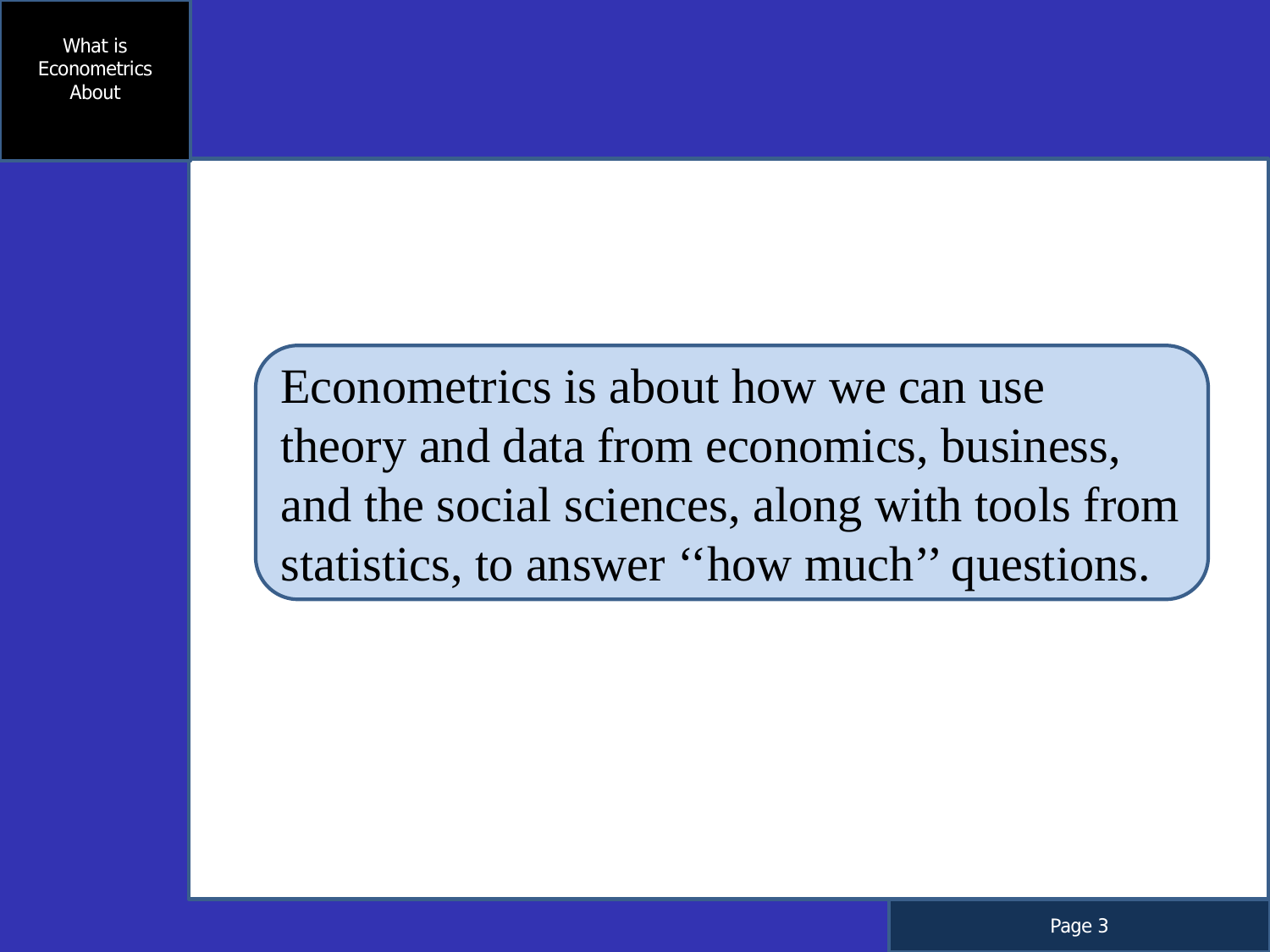

What is Econometrics About
Econometrics is about how we can use theory and data from economics, business, and the social sciences, along with tools from statistics, to answer ‘‘how much’’ questions.